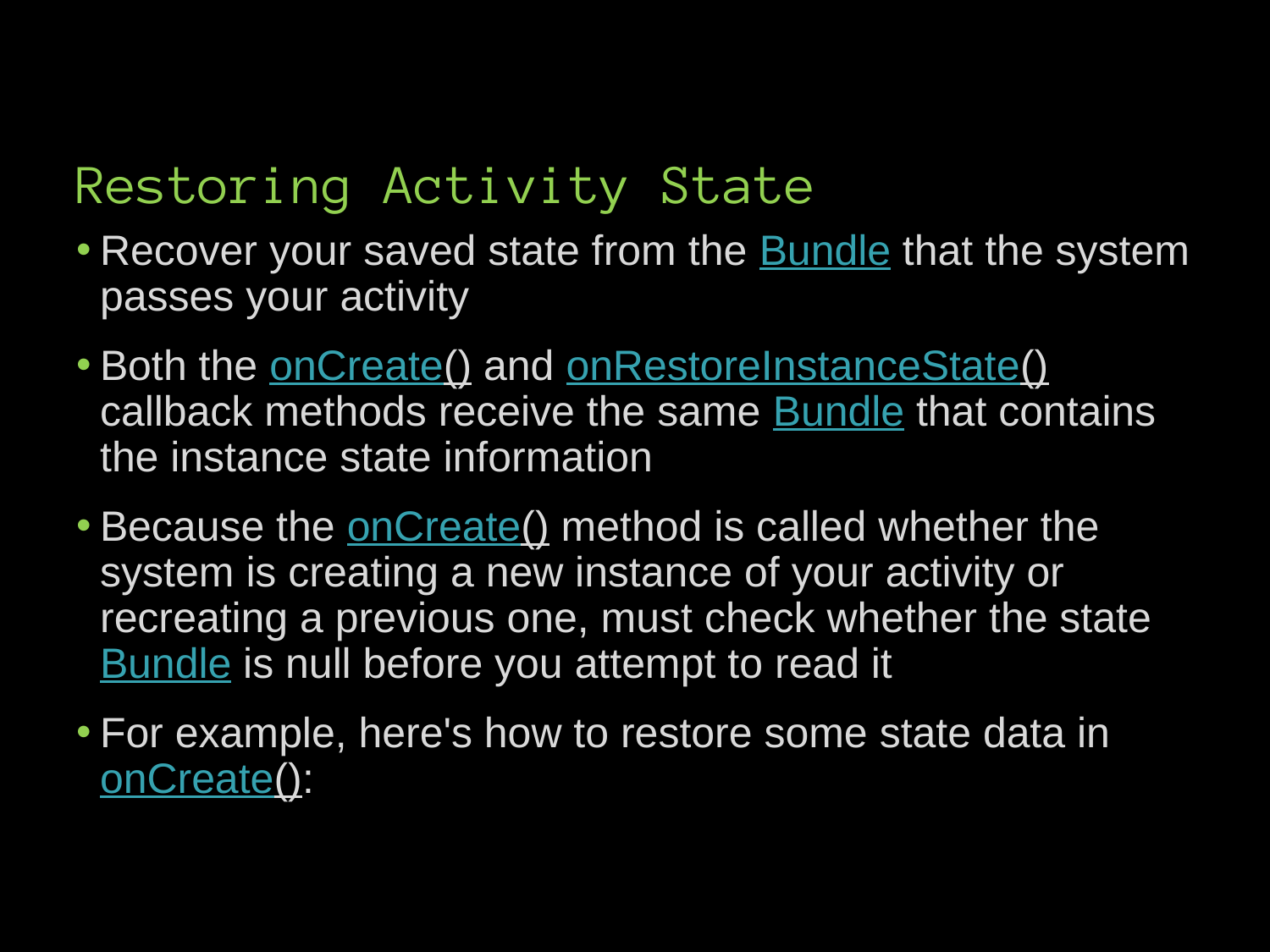

# Restoring Activity State
Recover your saved state from the Bundle that the system passes your activity
Both the onCreate() and onRestoreInstanceState() callback methods receive the same Bundle that contains the instance state information
Because the onCreate() method is called whether the system is creating a new instance of your activity or recreating a previous one, must check whether the state Bundle is null before you attempt to read it
For example, here's how to restore some state data in onCreate():